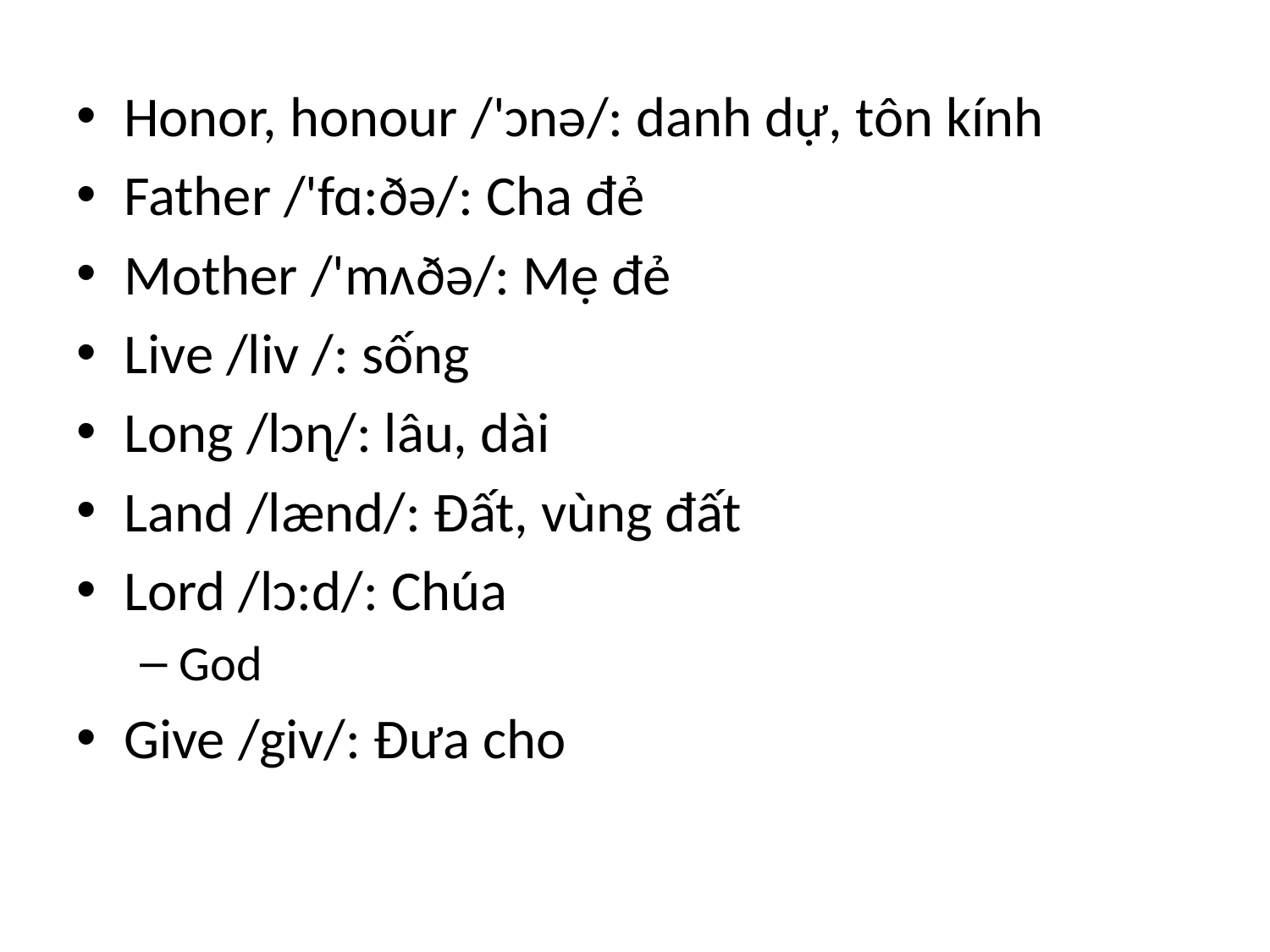

Honor, honour /'ɔnə/: danh dự, tôn kính
Father /'fɑ:ðə/: Cha đẻ
Mother /'mʌðə/: Mẹ đẻ
Live /liv /: sống
Long /lɔɳ/: lâu, dài
Land /lænd/: Đất, vùng đất
Lord /lɔ:d/: Chúa
God
Give /giv/: Đưa cho